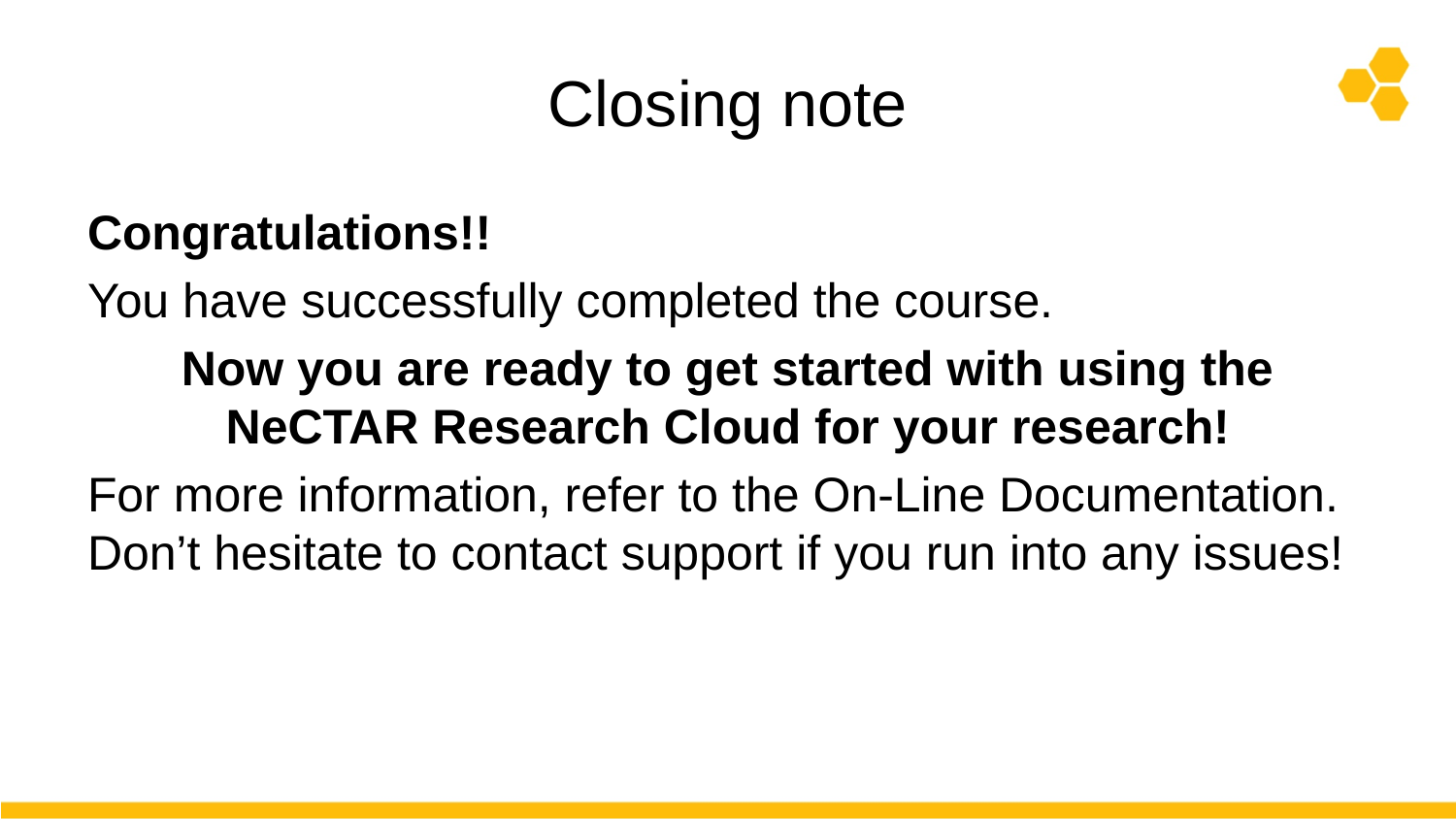

# Closing note
Congratulations!!
You have successfully completed the course.
Now you are ready to get started with using the NeCTAR Research Cloud for your research!
For more information, refer to the On-Line Documentation.
Don’t hesitate to contact support if you run into any issues!